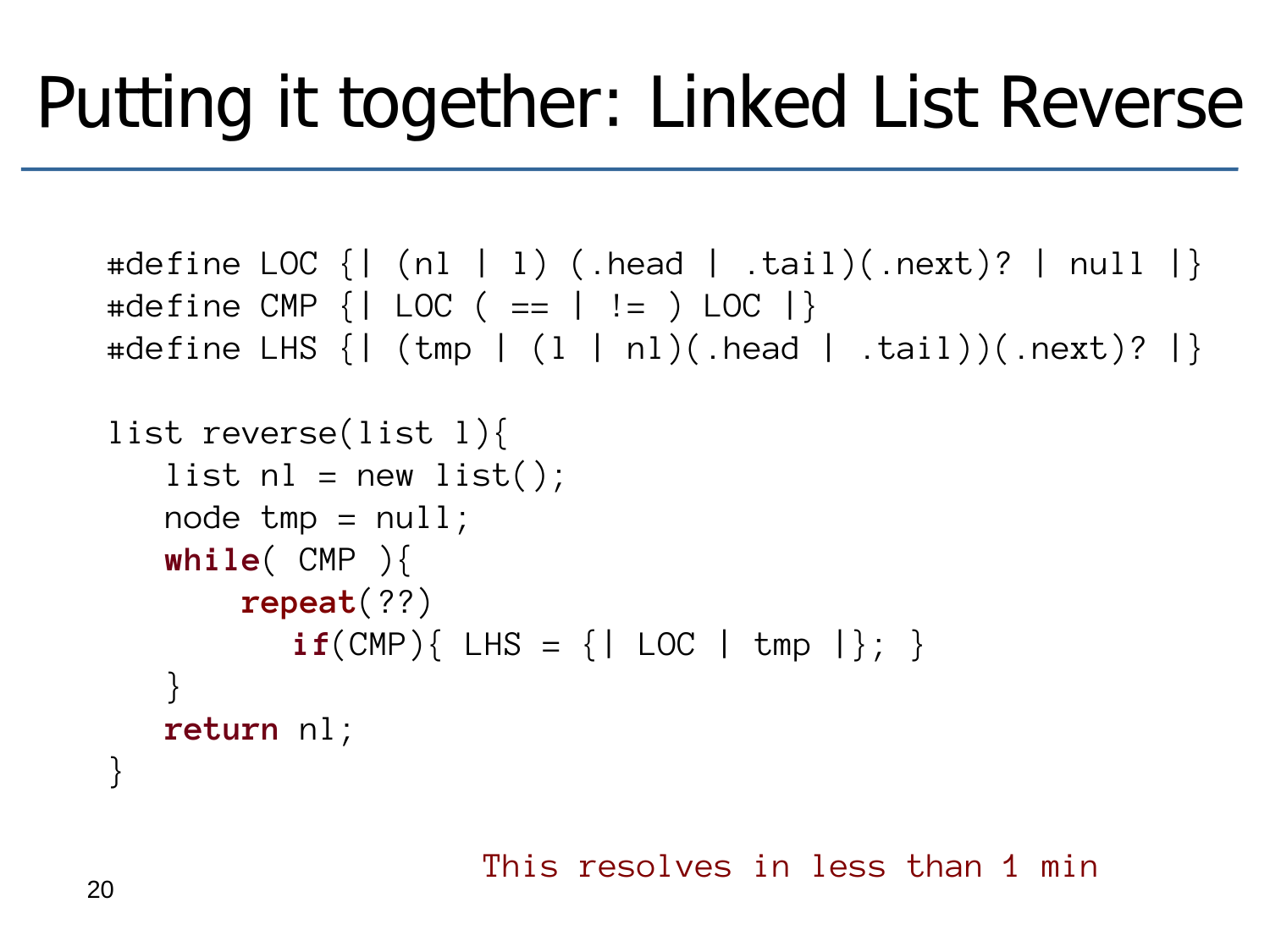

# Putting it together: Linked List Reverse
#define LOC {| (nl | l) (.head | .tail)(.next)? | null |}
#define CMP {| LOC ( == | != ) LOC |}
#define LHS {| (tmp | (l | nl)(.head | .tail))(.next)? |}

list reverse(list l){
   list nl = new list();
   node tmp = null;
   while( CMP ){
       repeat(??)
 	   if(CMP){ LHS = {| LOC | tmp |}; }
   }
   return nl;
}
This resolves in less than 1 min
20